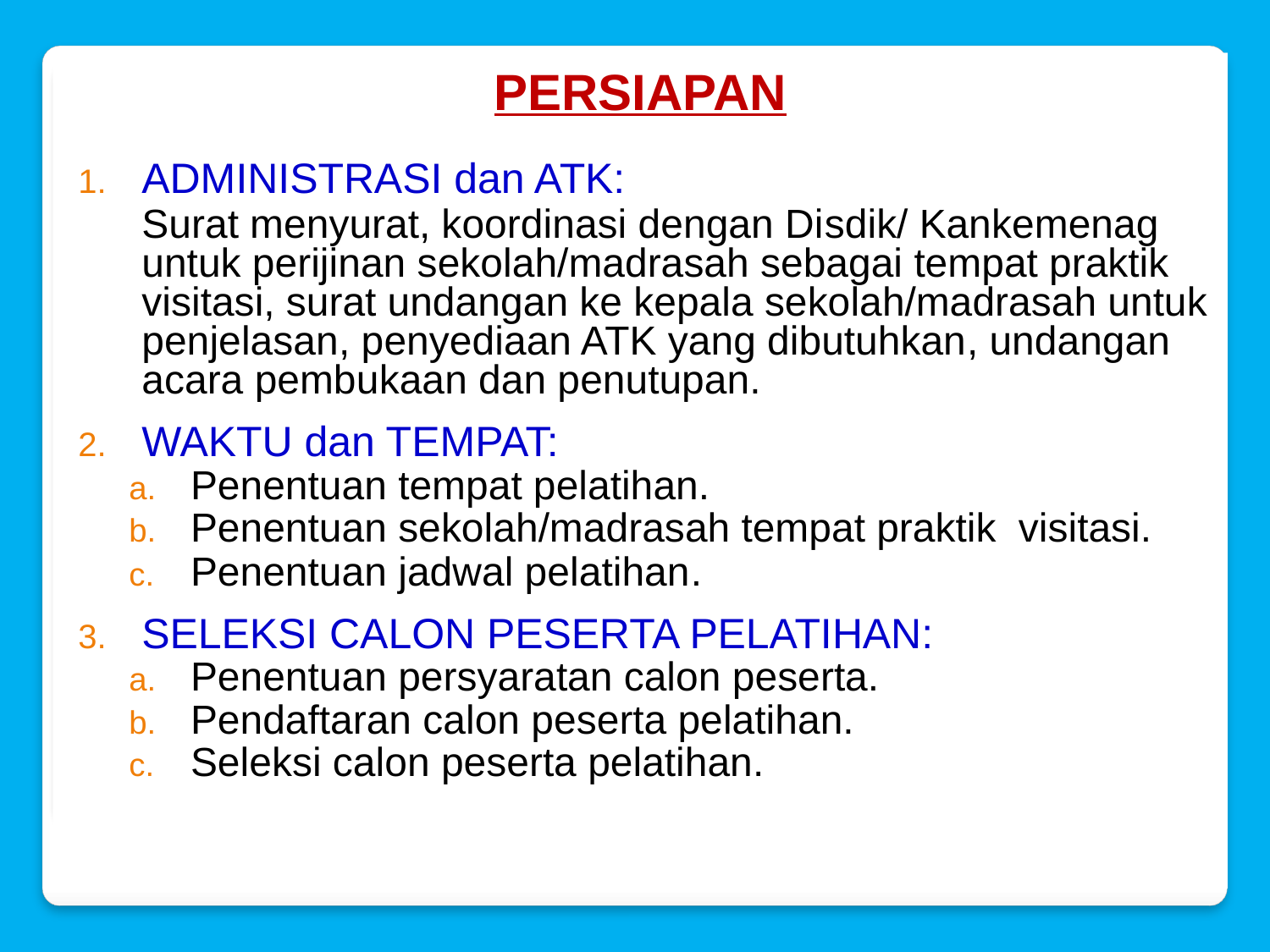

# PERSIAPAN

ADMINISTRASI dan ATK:
	Surat menyurat, koordinasi dengan Disdik/ Kankemenag untuk perijinan sekolah/madrasah sebagai tempat praktik visitasi, surat undangan ke kepala sekolah/madrasah untuk penjelasan, penyediaan ATK yang dibutuhkan, undangan acara pembukaan dan penutupan.

WAKTU dan TEMPAT:
Penentuan tempat pelatihan.
Penentuan sekolah/madrasah tempat praktik  visitasi.
Penentuan jadwal pelatihan.

SELEKSI CALON PESERTA PELATIHAN:
Penentuan persyaratan calon peserta.
Pendaftaran calon peserta pelatihan.
Seleksi calon peserta pelatihan.